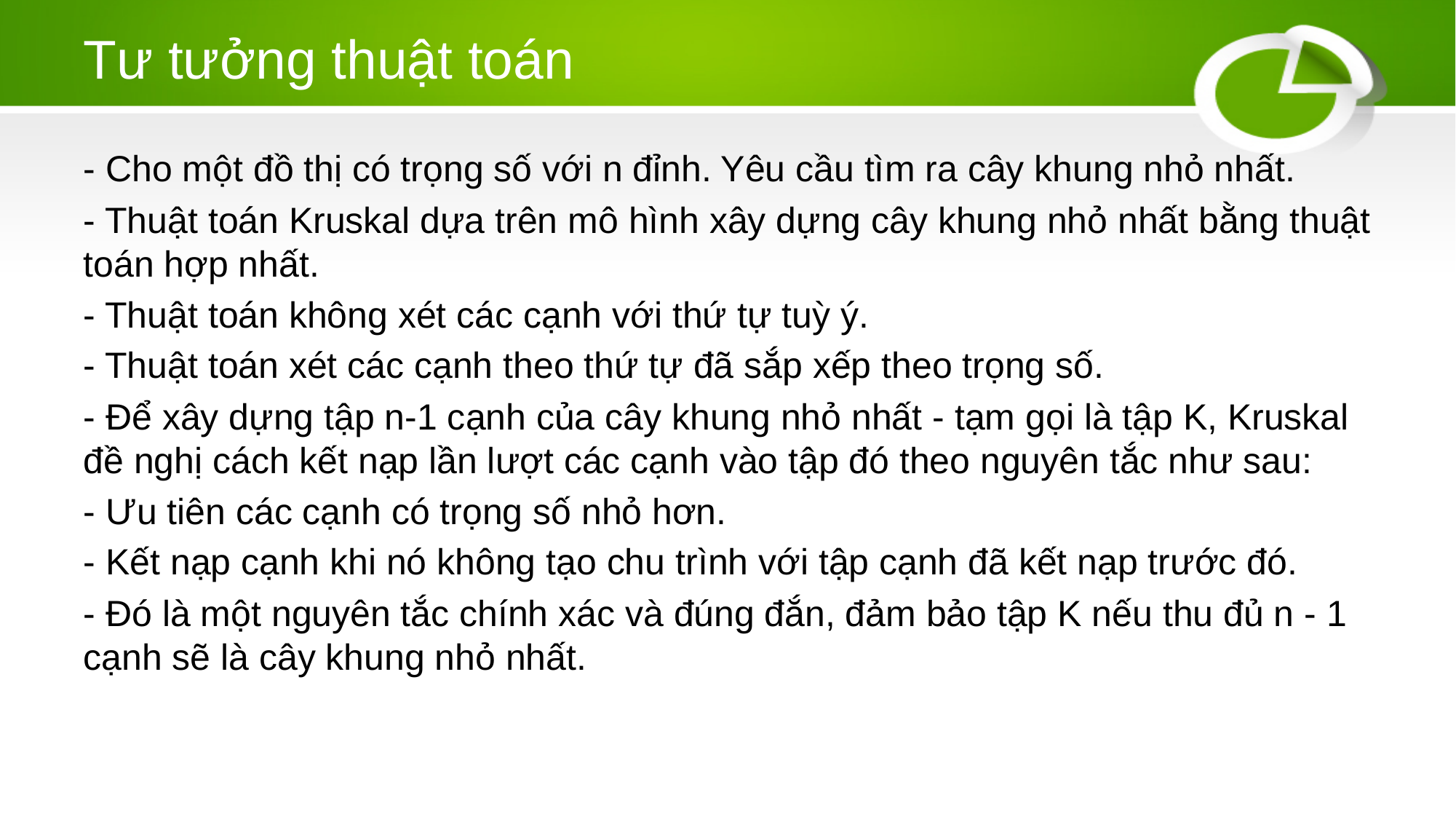

# Tư tưởng thuật toán
- Cho một đồ thị có trọng số với n đỉnh. Yêu cầu tìm ra cây khung nhỏ nhất.
- Thuật toán Kruskal dựa trên mô hình xây dựng cây khung nhỏ nhất bằng thuật toán hợp nhất.
- Thuật toán không xét các cạnh với thứ tự tuỳ ý.
- Thuật toán xét các cạnh theo thứ tự đã sắp xếp theo trọng số.
- Để xây dựng tập n-1 cạnh của cây khung nhỏ nhất - tạm gọi là tập K, Kruskal đề nghị cách kết nạp lần lượt các cạnh vào tập đó theo nguyên tắc như sau:
- Ưu tiên các cạnh có trọng số nhỏ hơn.
- Kết nạp cạnh khi nó không tạo chu trình với tập cạnh đã kết nạp trước đó.
- Đó là một nguyên tắc chính xác và đúng đắn, đảm bảo tập K nếu thu đủ n - 1 cạnh sẽ là cây khung nhỏ nhất.